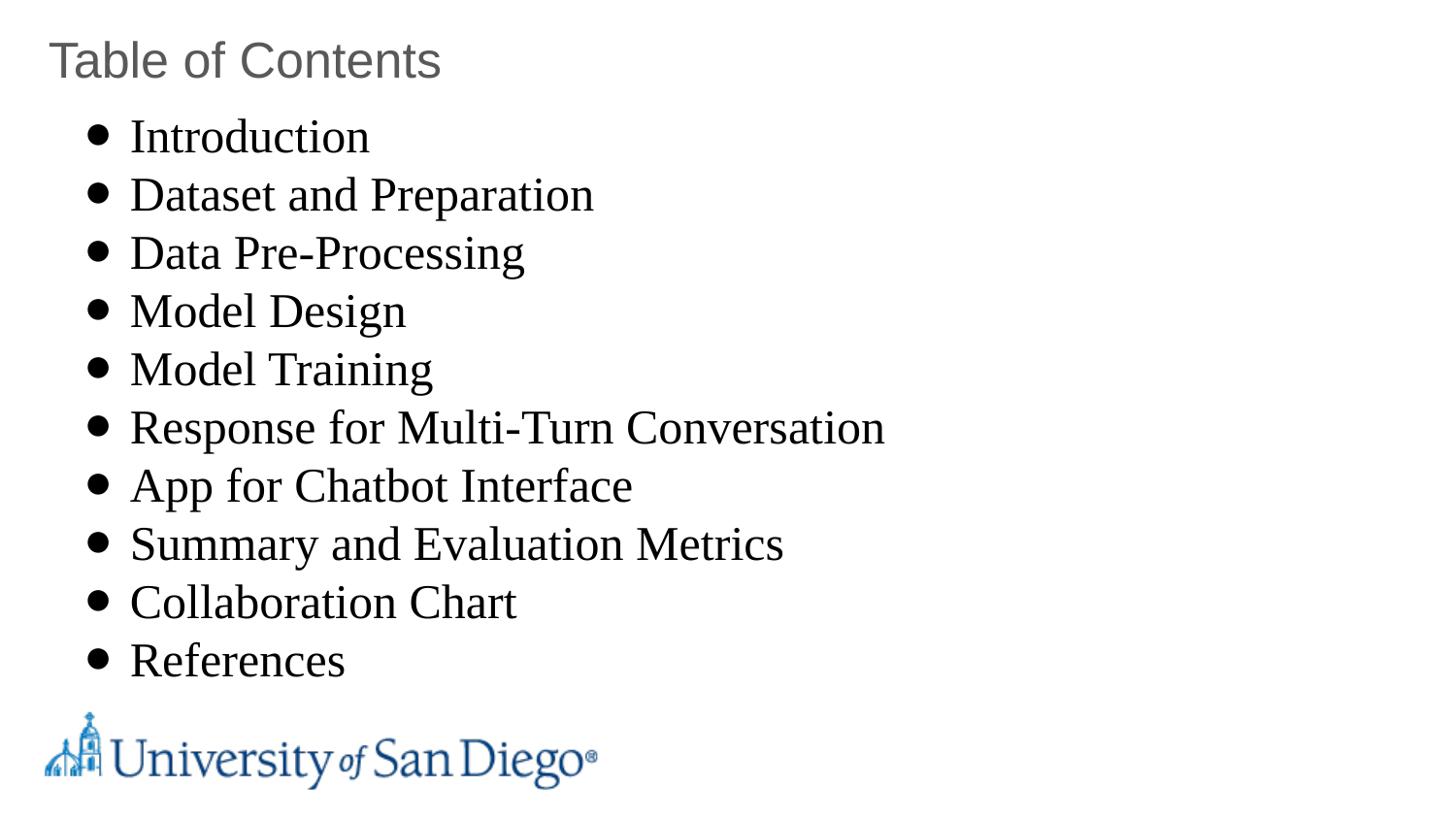

Table of Contents
Introduction
Dataset and Preparation
Data Pre-Processing
Model Design
Model Training
Response for Multi-Turn Conversation
App for Chatbot Interface
Summary and Evaluation Metrics
Collaboration Chart
References